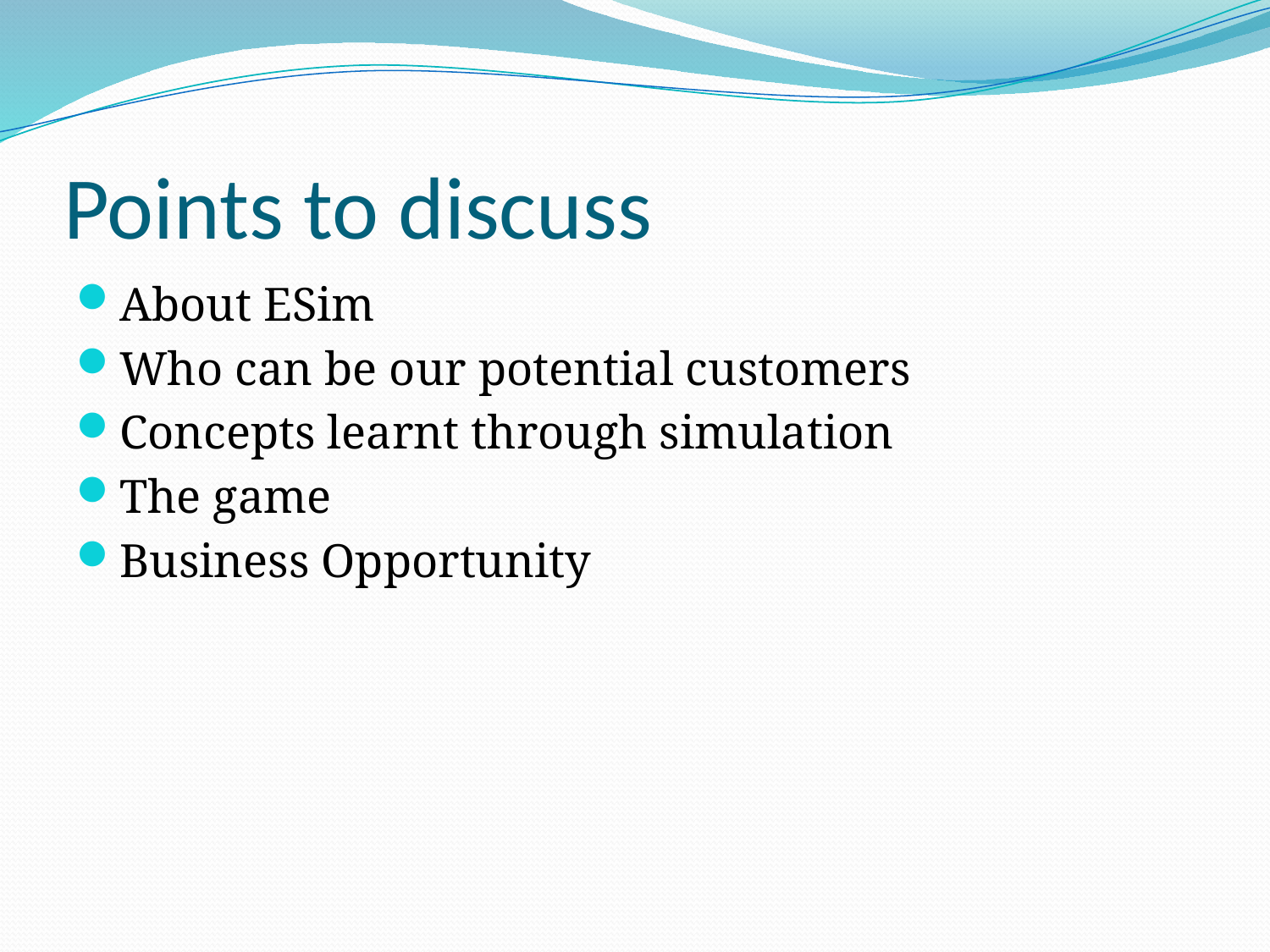

# Points to discuss
About ESim
Who can be our potential customers
Concepts learnt through simulation
The game
Business Opportunity